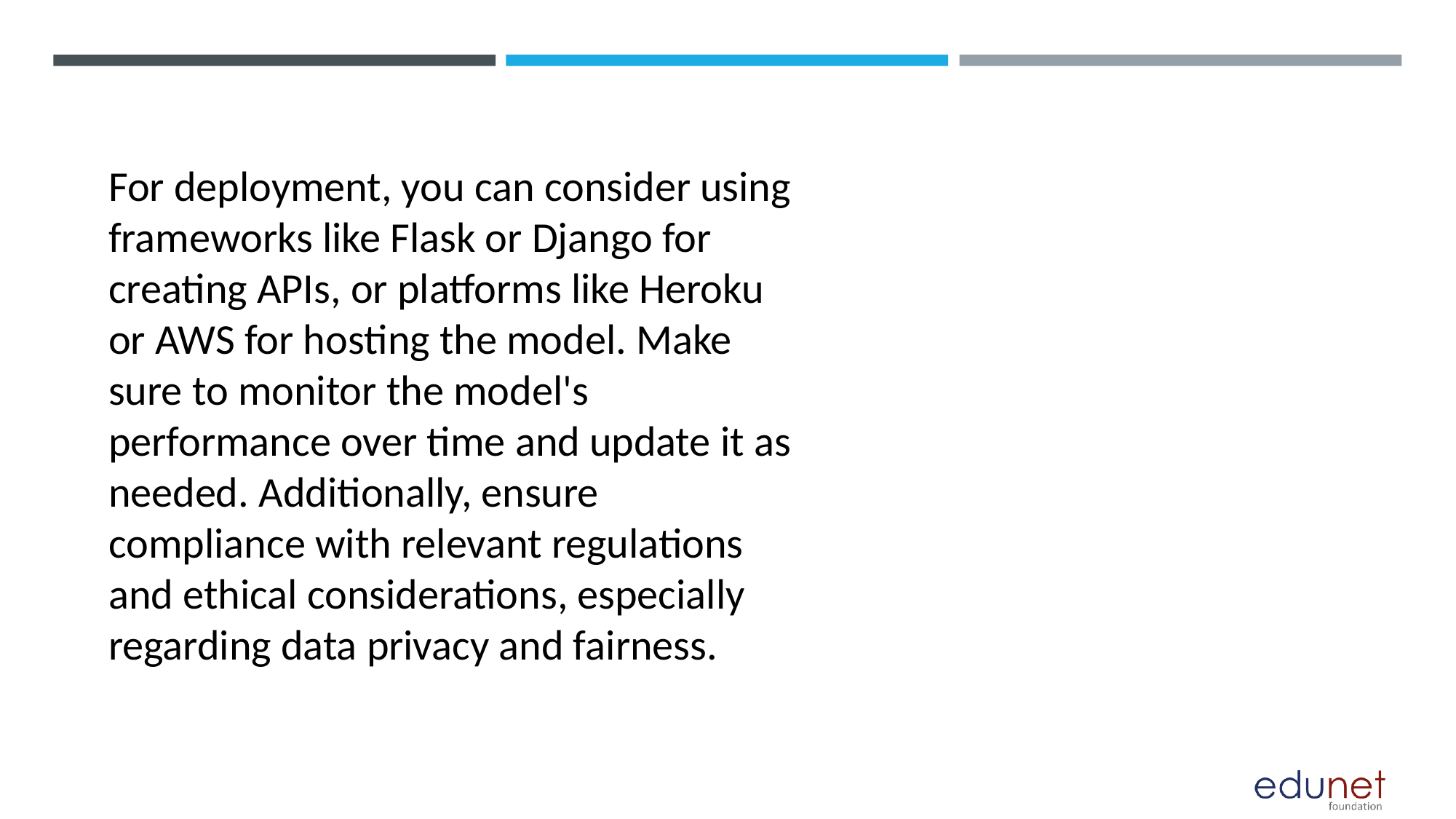

For deployment, you can consider using frameworks like Flask or Django for creating APIs, or platforms like Heroku or AWS for hosting the model. Make sure to monitor the model's performance over time and update it as needed. Additionally, ensure compliance with relevant regulations and ethical considerations, especially regarding data privacy and fairness.